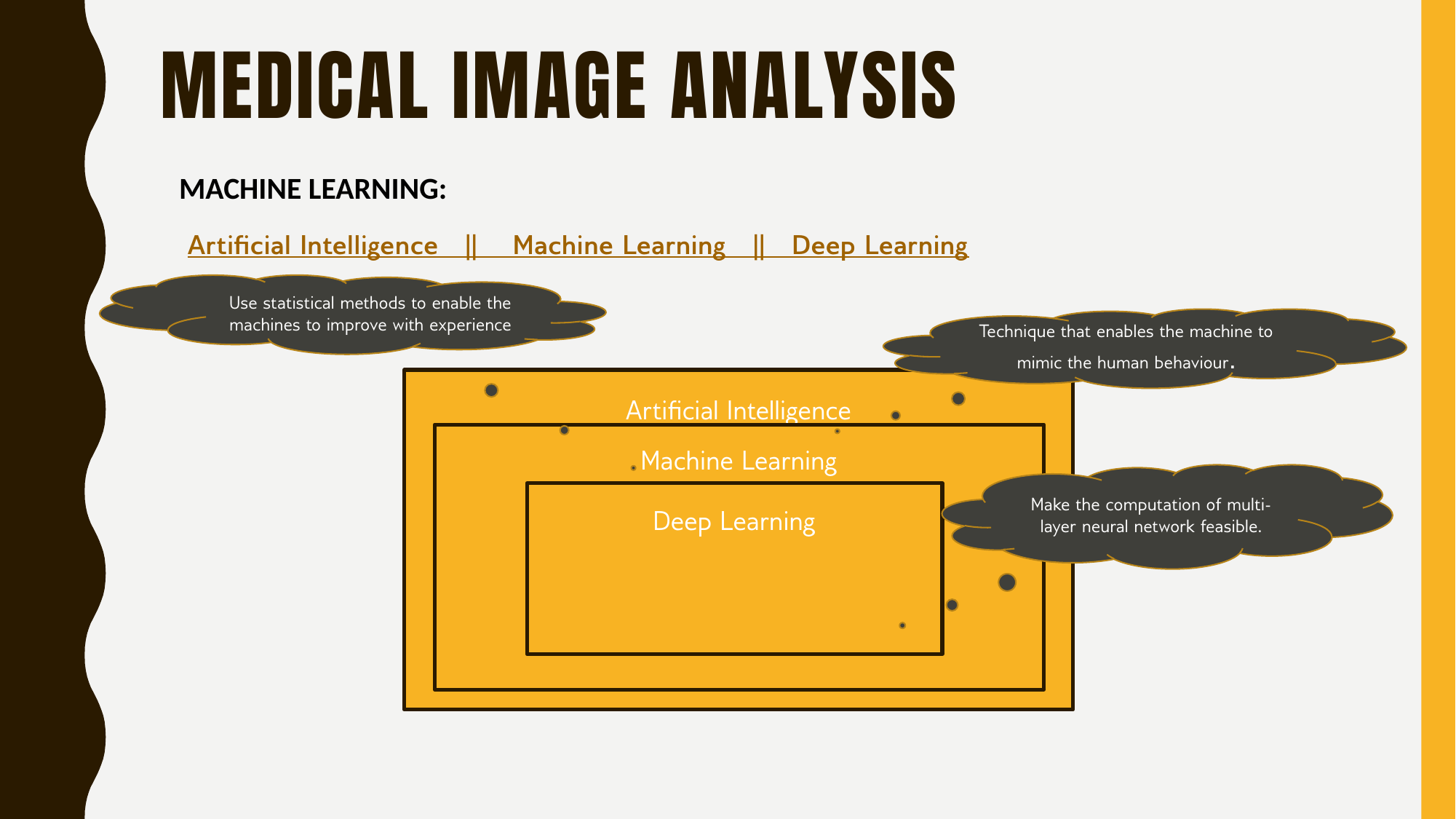

# medical Image Analysis
MACHINE LEARNING:
Artificial Intelligence   ||    Machine Learning   ||   Deep Learning

Use statistical methods to enable the machines to improve with experience
Technique that enables the machine to mimic the human behaviour.
Artificial Intelligence

Machine Learning

Make the computation of multi-layer neural network feasible.

Deep Learning